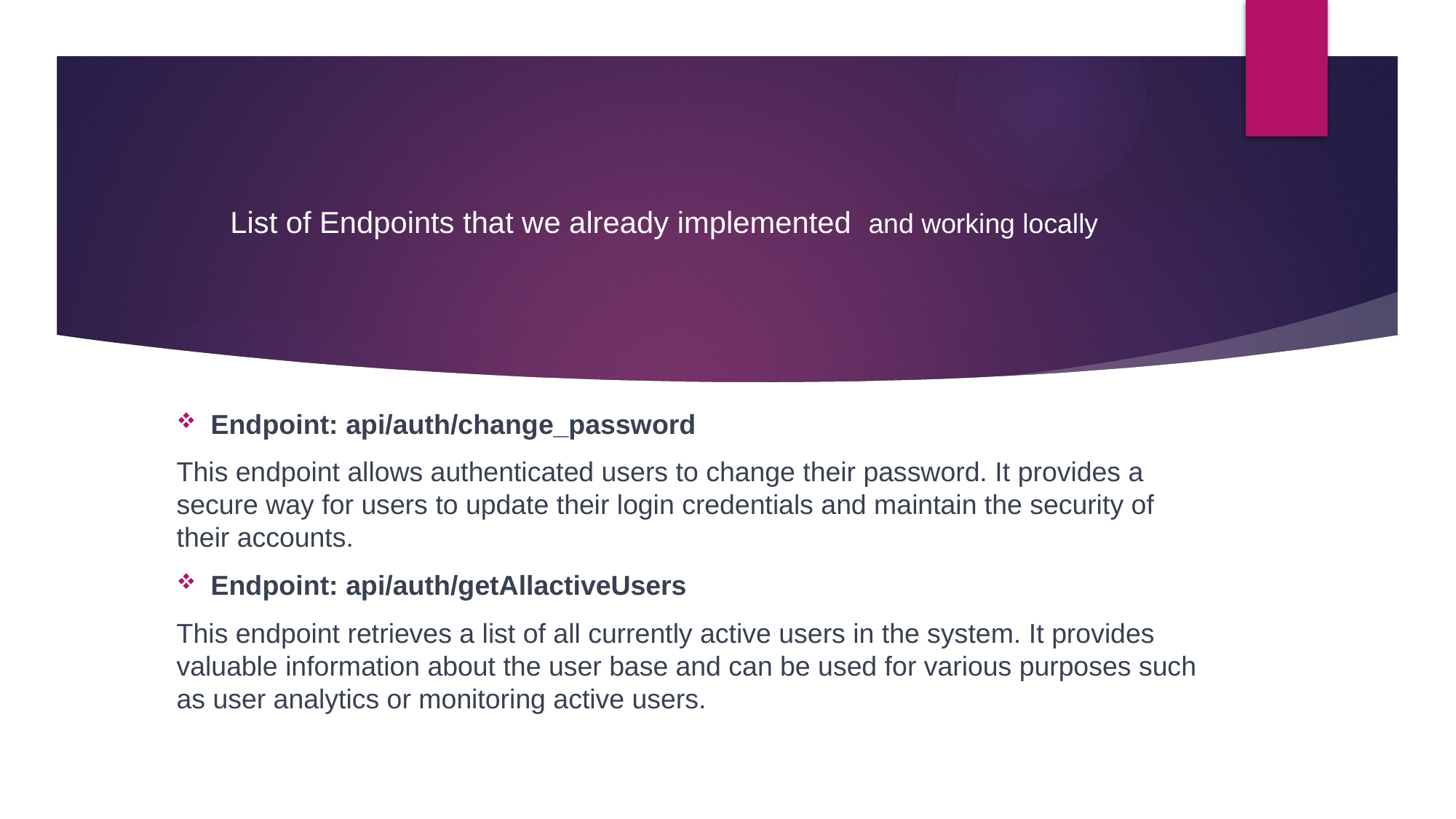

# List of Endpoints that we already implemented and working locally
Endpoint: api/auth/change_password
This endpoint allows authenticated users to change their password. It provides a secure way for users to update their login credentials and maintain the security of their accounts.
Endpoint: api/auth/getAllactiveUsers
This endpoint retrieves a list of all currently active users in the system. It provides valuable information about the user base and can be used for various purposes such as user analytics or monitoring active users.